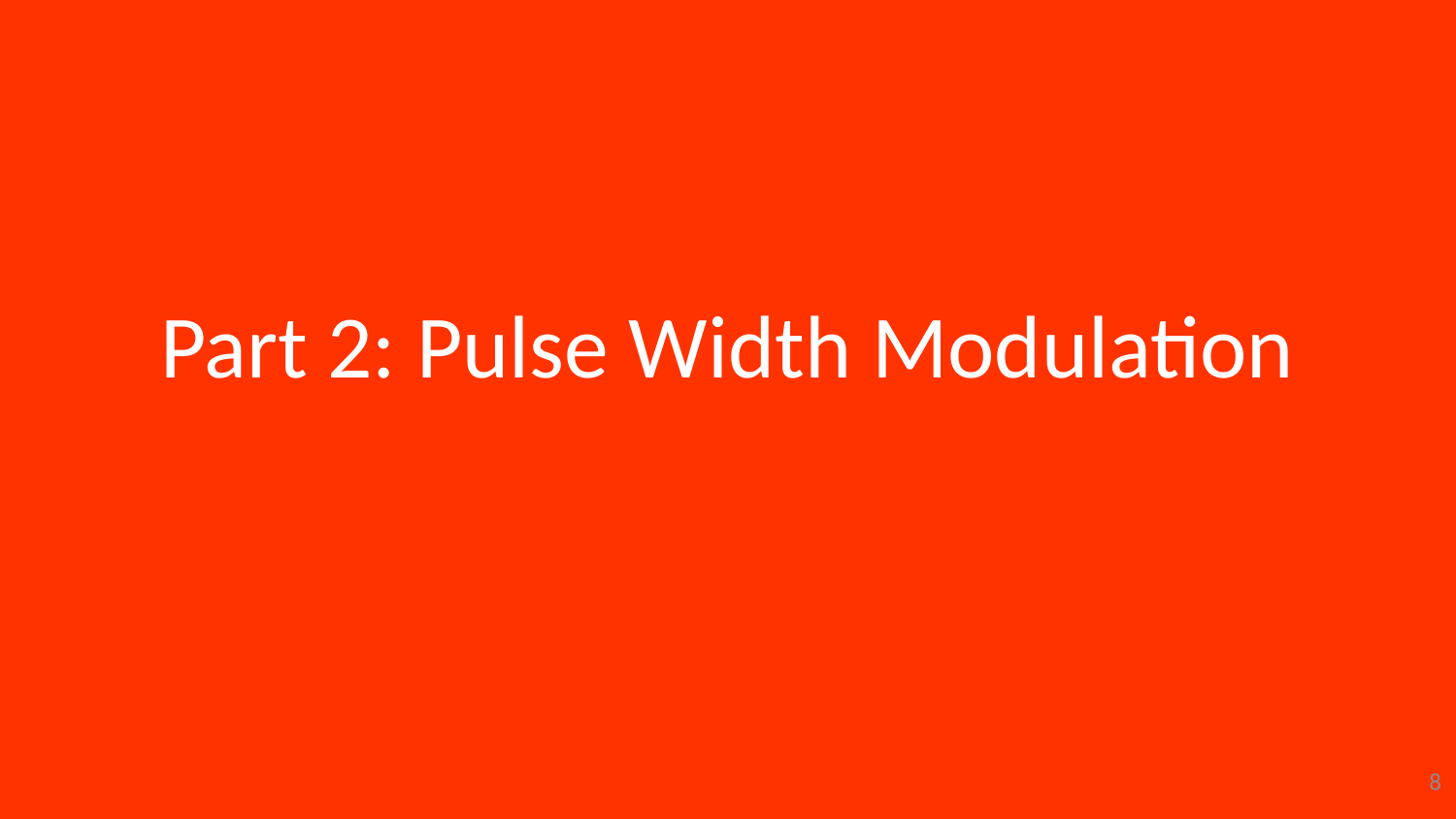

# Part 2: Pulse Width Modulation
8